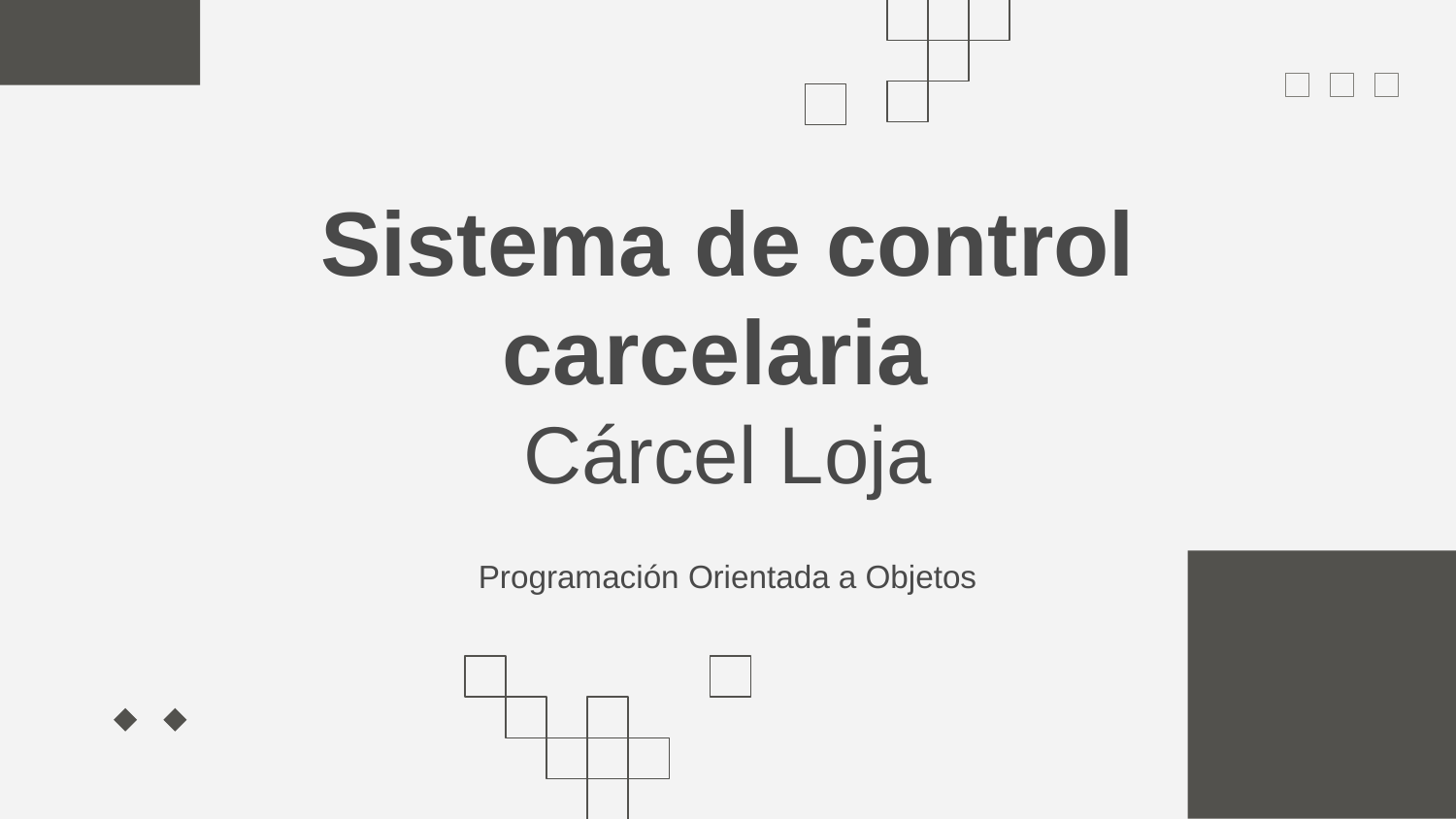

# Sistema de control carcelaria Cárcel Loja
Programación Orientada a Objetos